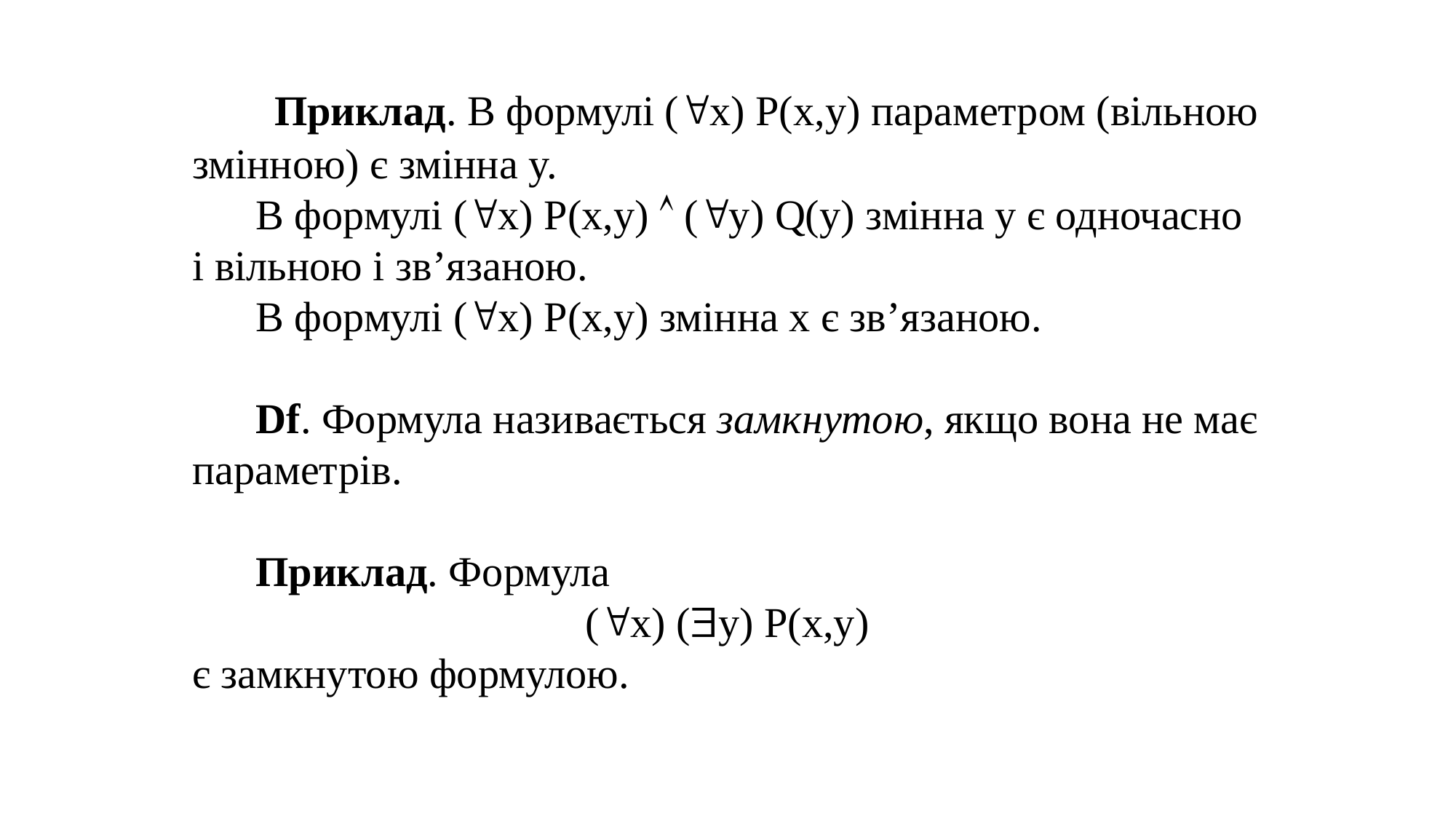

Приклад. В формулі (∀x) P(x,y) параметром (вільною змінною) є змінна y.
      В формулі (∀x) P(x,y) ∧ (∀y) Q(y) змінна y є одночасно і вільною і зв’язаною.
      В формулі (∀x) P(x,y) змінна x є зв’язаною.

      Df. Формула називається замкнутою, якщо вона не має параметрів.

      Приклад. Формула
(∀x) (∃y) P(x,y)
є замкнутою формулою.